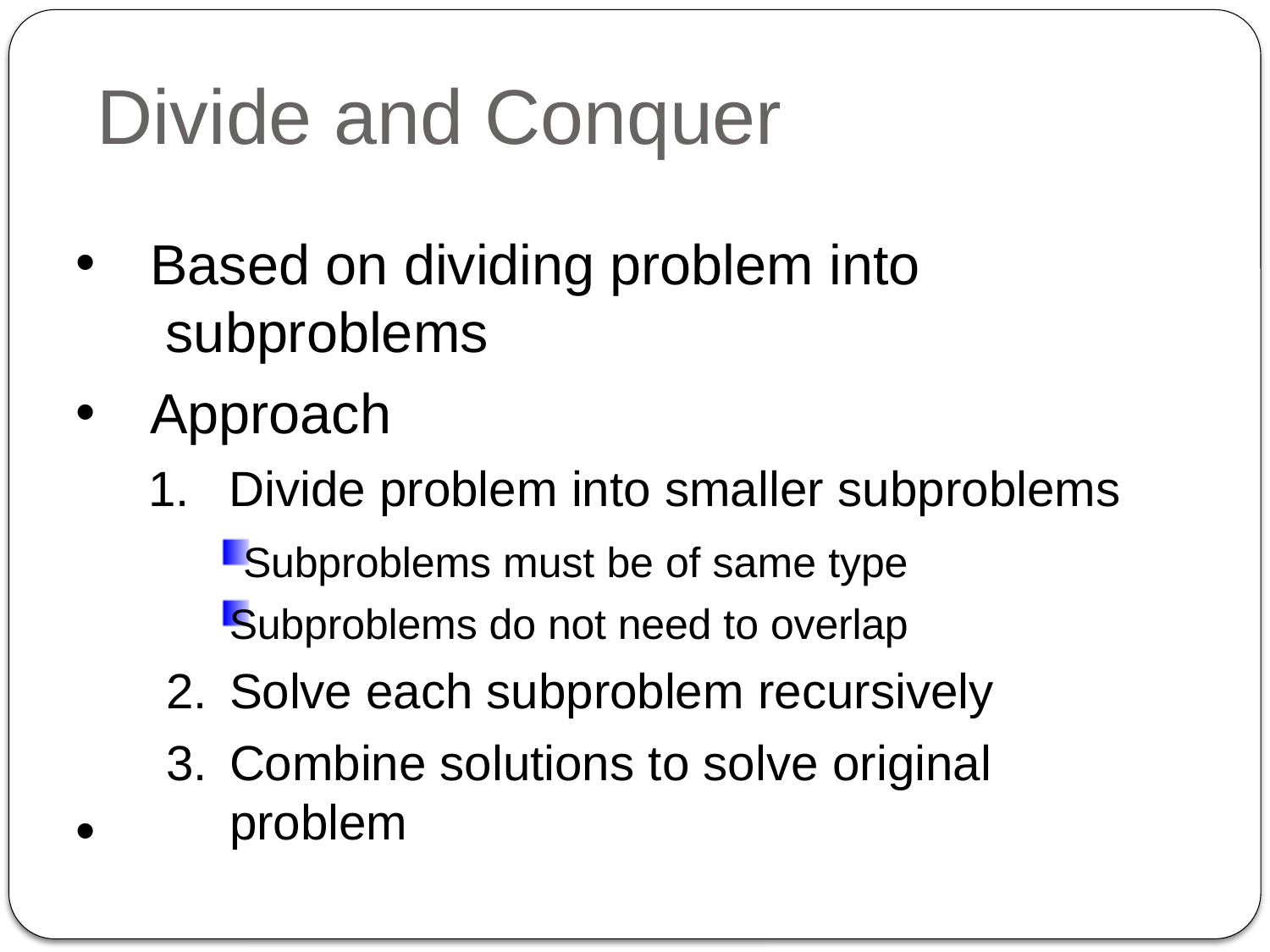

# Divide and Conquer
•
Based on dividing problem into  subproblems
Approach
Divide problem into smaller subproblems  Subproblems must be of same type  Subproblems do not need to overlap
Solve each subproblem recursively
Combine solutions to solve original problem
•

•